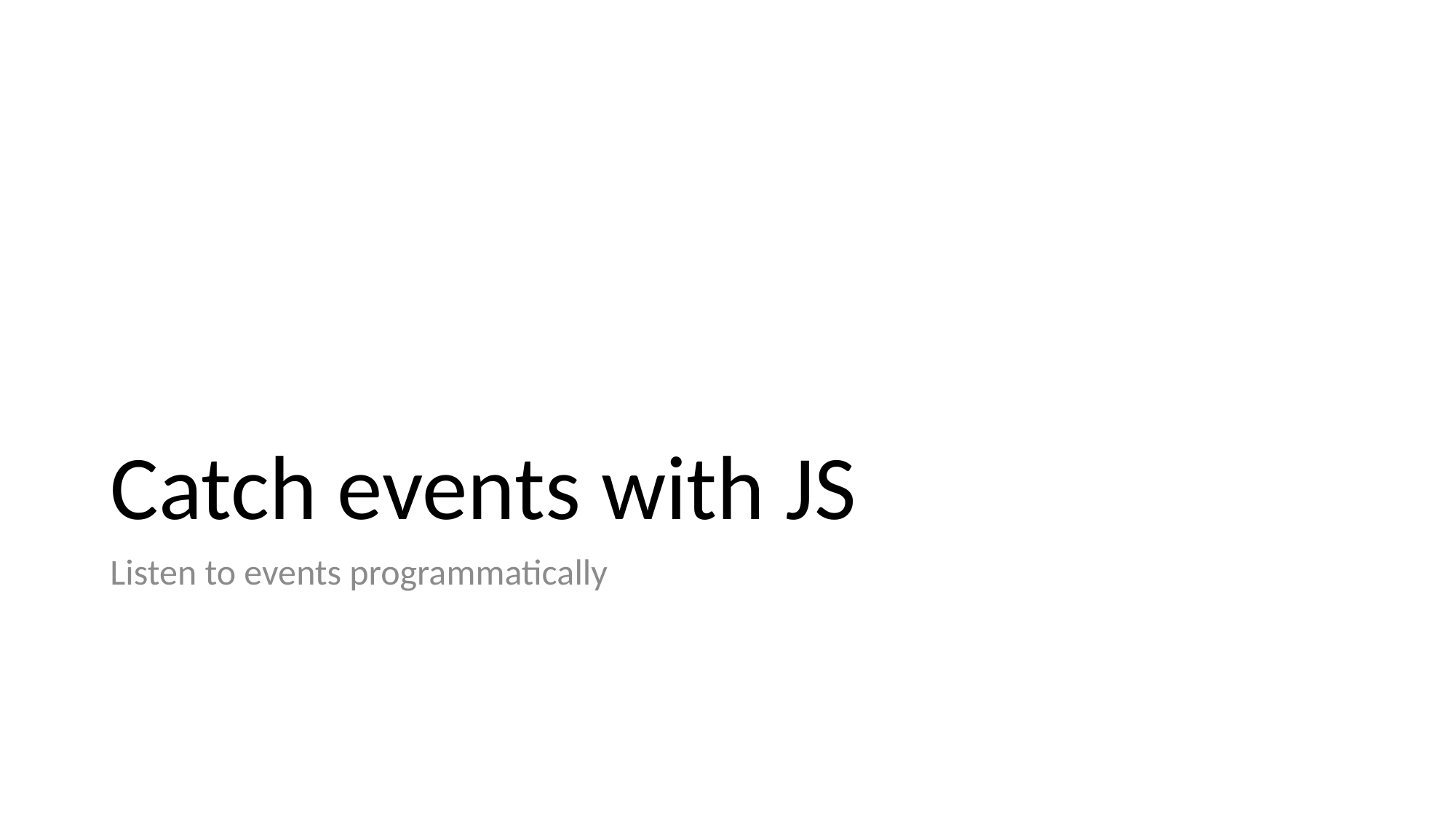

# Catch events with JS
Listen to events programmatically